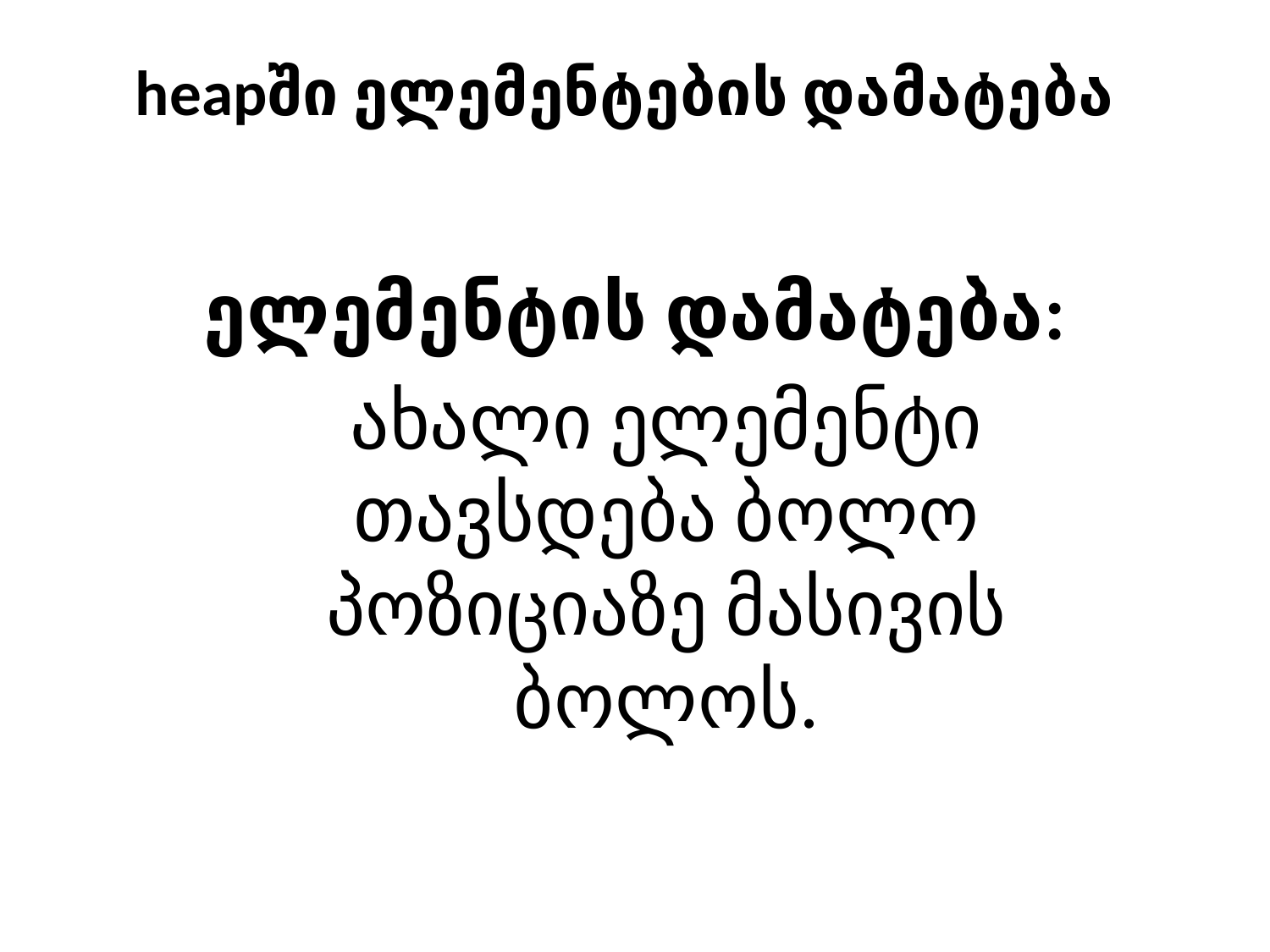

# heapში ელემენტების დამატება
ელემენტის დამატება:
ახალი ელემენტი თავსდება ბოლო პოზიციაზე მასივის ბოლოს.